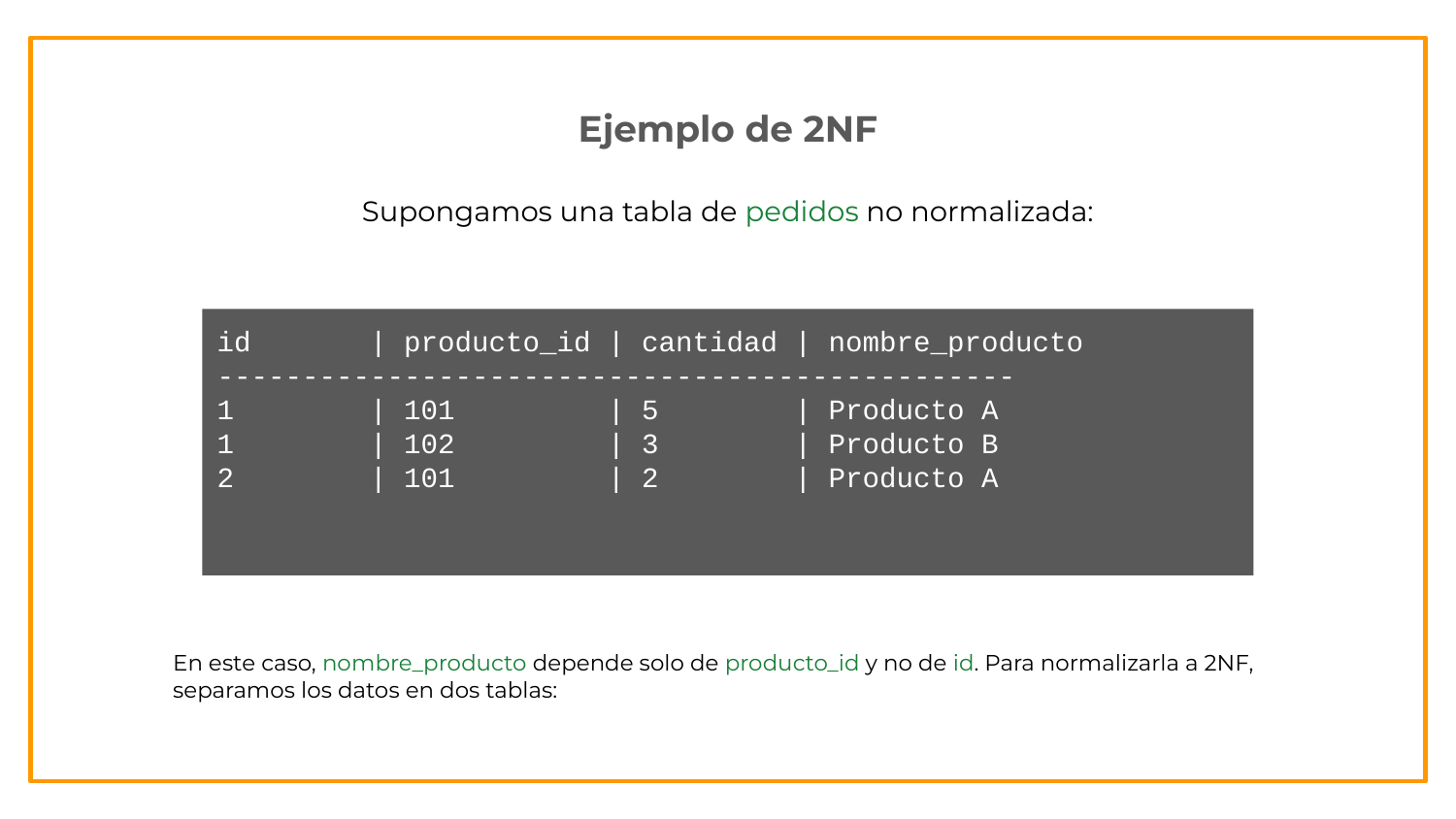

Ejemplo de 2NF
Supongamos una tabla de pedidos no normalizada:
id       | producto_id | cantidad | nombre_producto
-----------------------------------------------
1        | 101         | 5        | Producto A
1        | 102         | 3        | Producto B
2        | 101         | 2        | Producto A

En este caso, nombre_producto depende solo de producto_id y no de id. Para normalizarla a 2NF, separamos los datos en dos tablas: